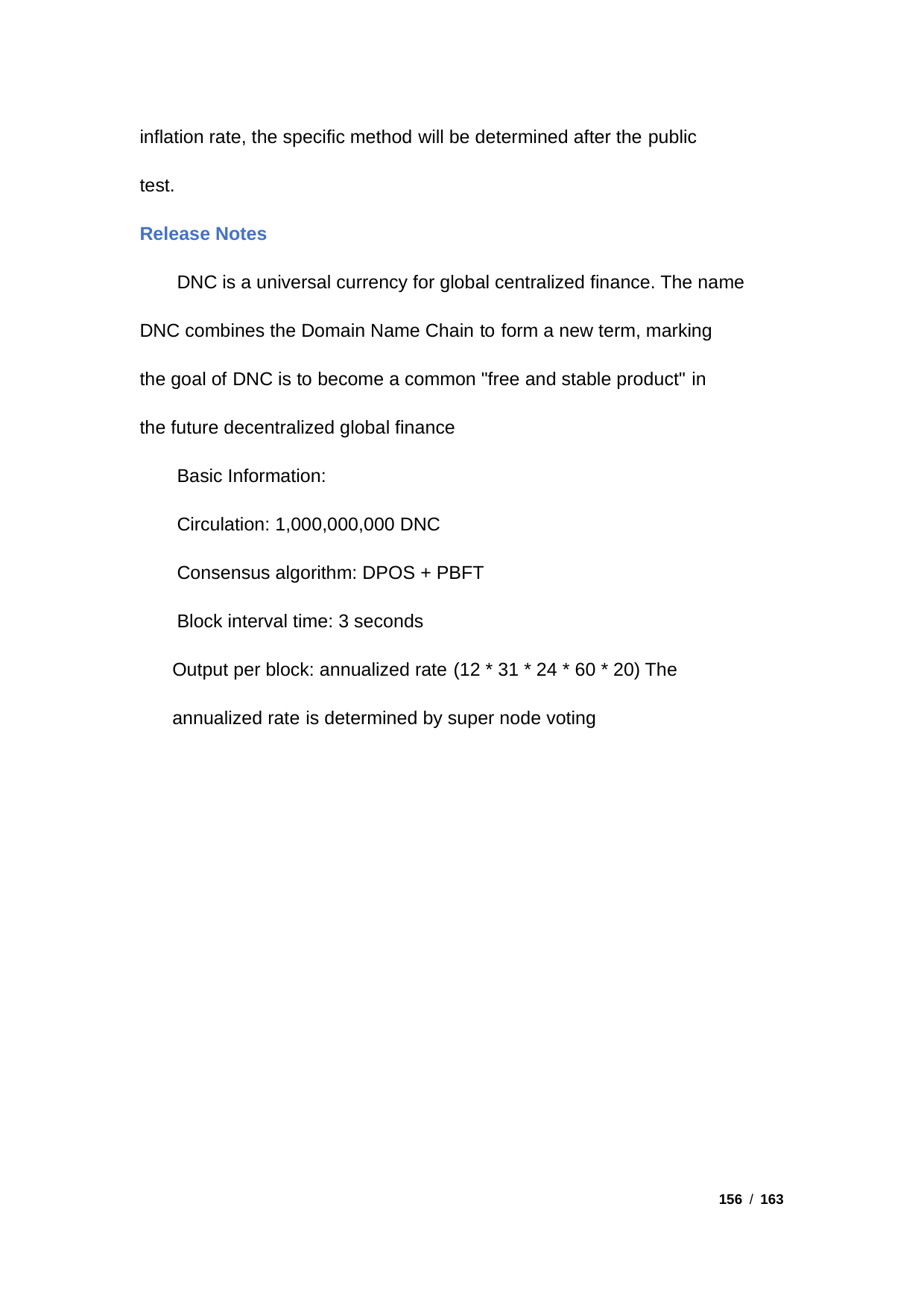

inflation rate, the specific method will be determined after the public
test.
Release Notes
DNC is a universal currency for global centralized finance. The name
DNC combines the Domain Name Chain to form a new term, marking
the goal of DNC is to become a common "free and stable product" in
the future decentralized global finance
Basic Information:
Circulation: 1,000,000,000 DNC
Consensus algorithm: DPOS + PBFT
Block interval time: 3 seconds
Output per block: annualized rate (12 * 31 * 24 * 60 * 20) The
annualized rate is determined by super node voting
156 / 163